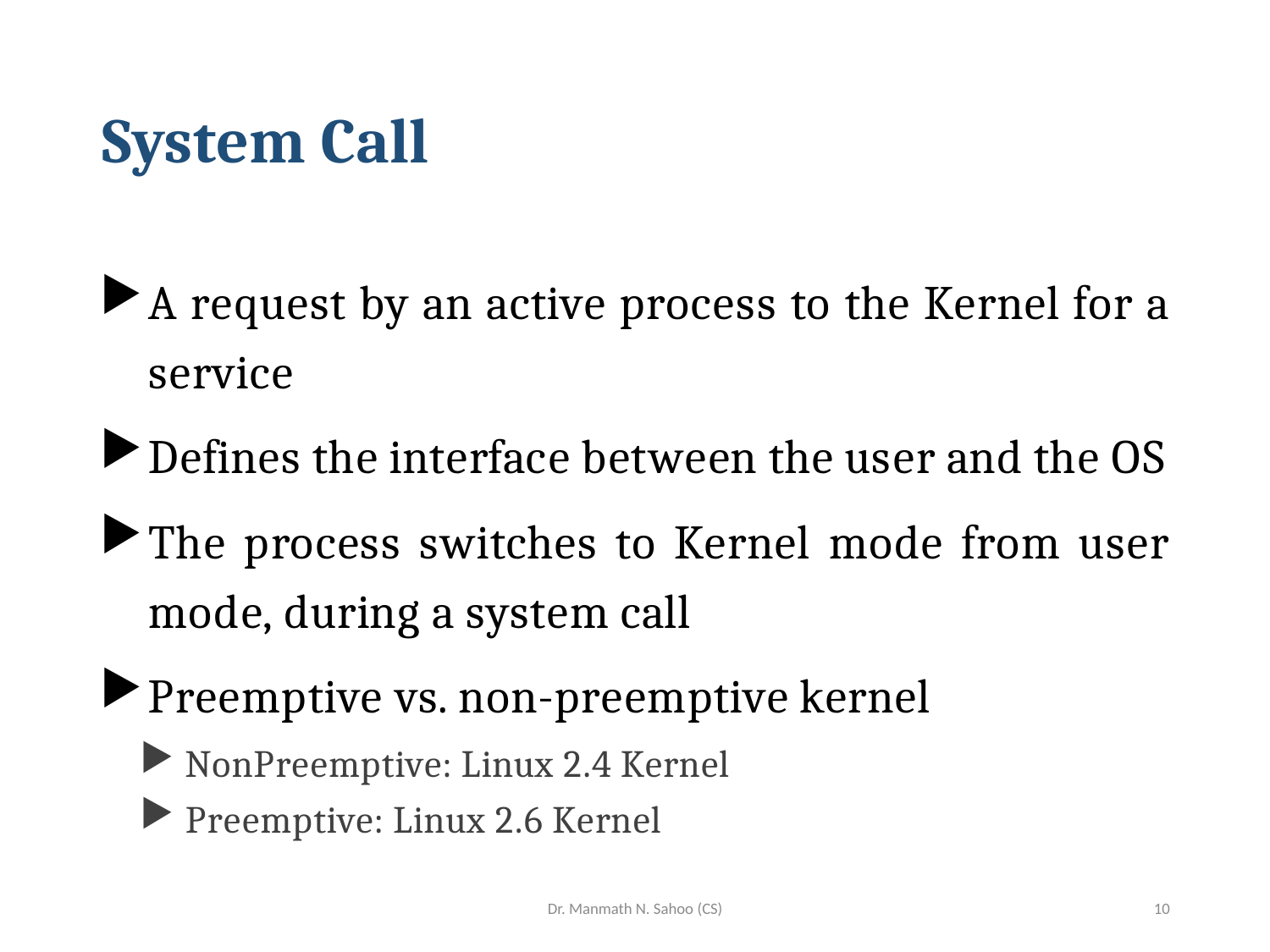

# System Call
A request by an active process to the Kernel for a service
Defines the interface between the user and the OS
The process switches to Kernel mode from user mode, during a system call
Preemptive vs. non-preemptive kernel
NonPreemptive: Linux 2.4 Kernel
Preemptive: Linux 2.6 Kernel

Dr. Manmath N. Sahoo (CS)
10